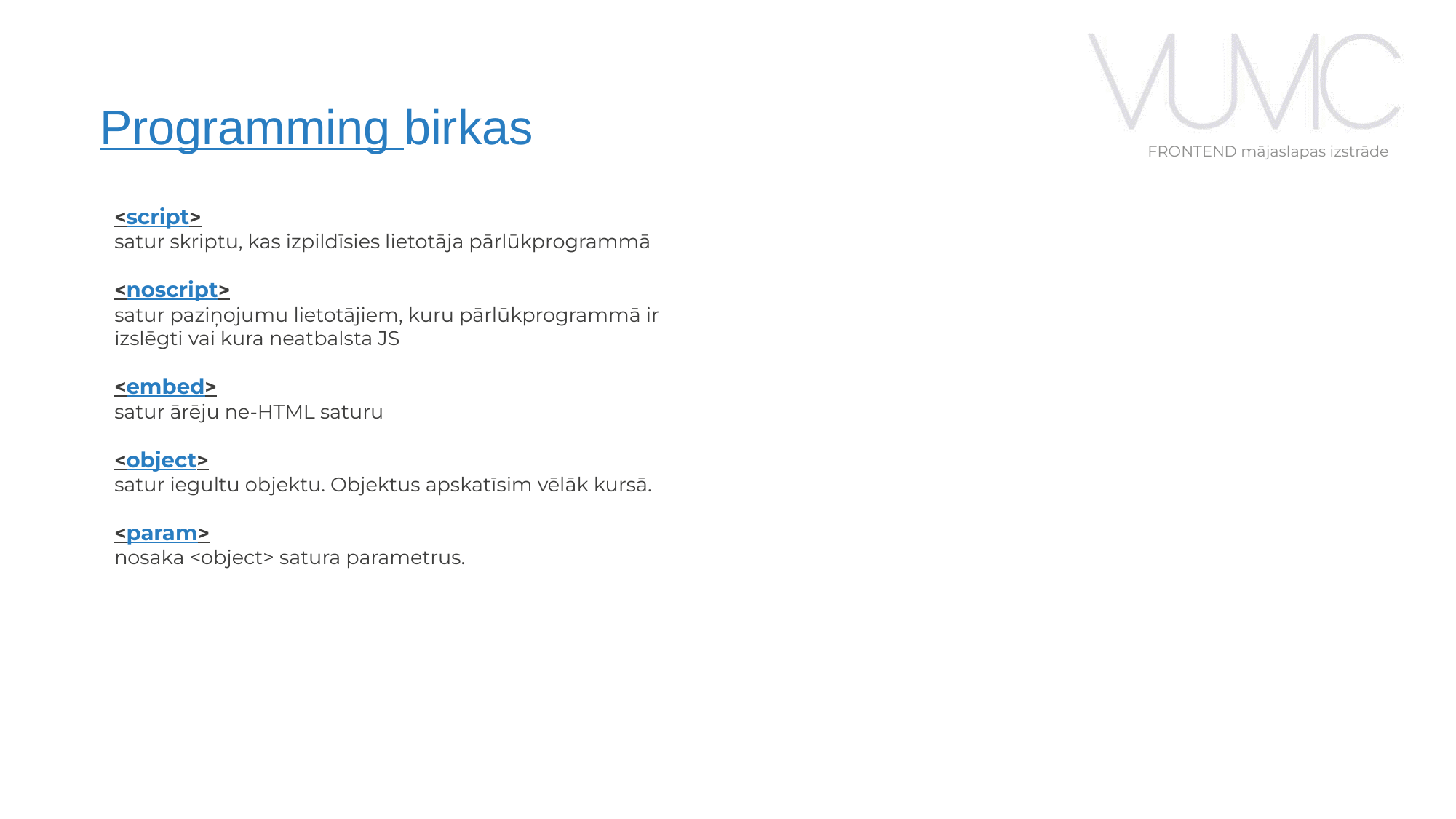

Programming birkas
FRONTEND mājaslapas izstrāde
<script>
satur skriptu, kas izpildīsies lietotāja pārlūkprogrammā

<noscript>
satur paziņojumu lietotājiem, kuru pārlūkprogrammā ir izslēgti vai kura neatbalsta JS

<embed>
satur ārēju ne-HTML saturu

<object>
satur iegultu objektu. Objektus apskatīsim vēlāk kursā.

<param>
nosaka <object> satura parametrus.
42